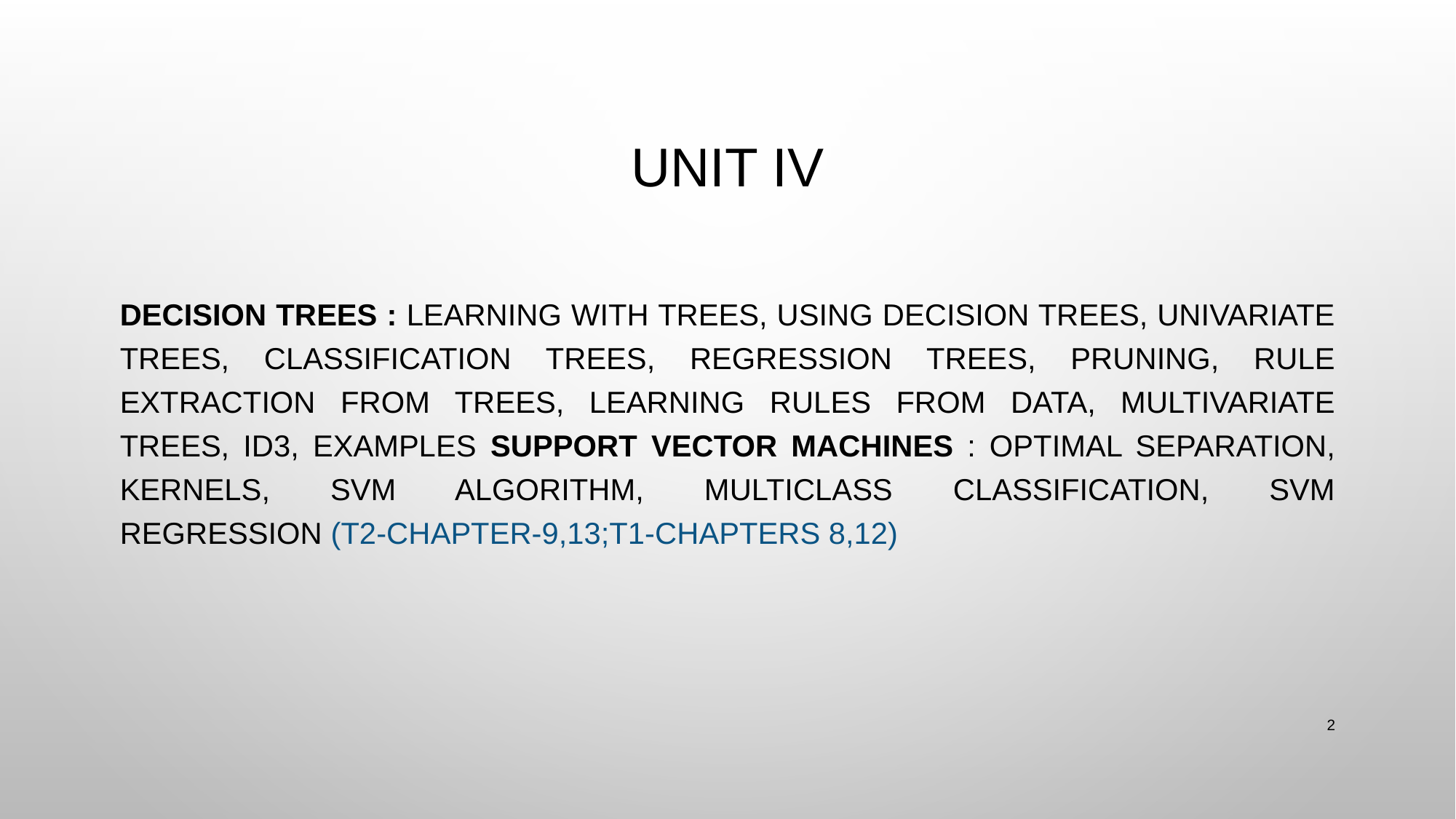

# Unit IV
Decision Trees : Learning with Trees, Using Decision Trees, Univariate Trees, Classification Trees, Regression Trees, Pruning, Rule Extraction from Trees, Learning Rules from Data, Multivariate Trees, ID3, Examples Support Vector Machines : Optimal Separation, Kernels, SVM Algorithm, Multiclass Classification, SVM Regression (T2-Chapter-9,13;T1-Chapters 8,12)

2